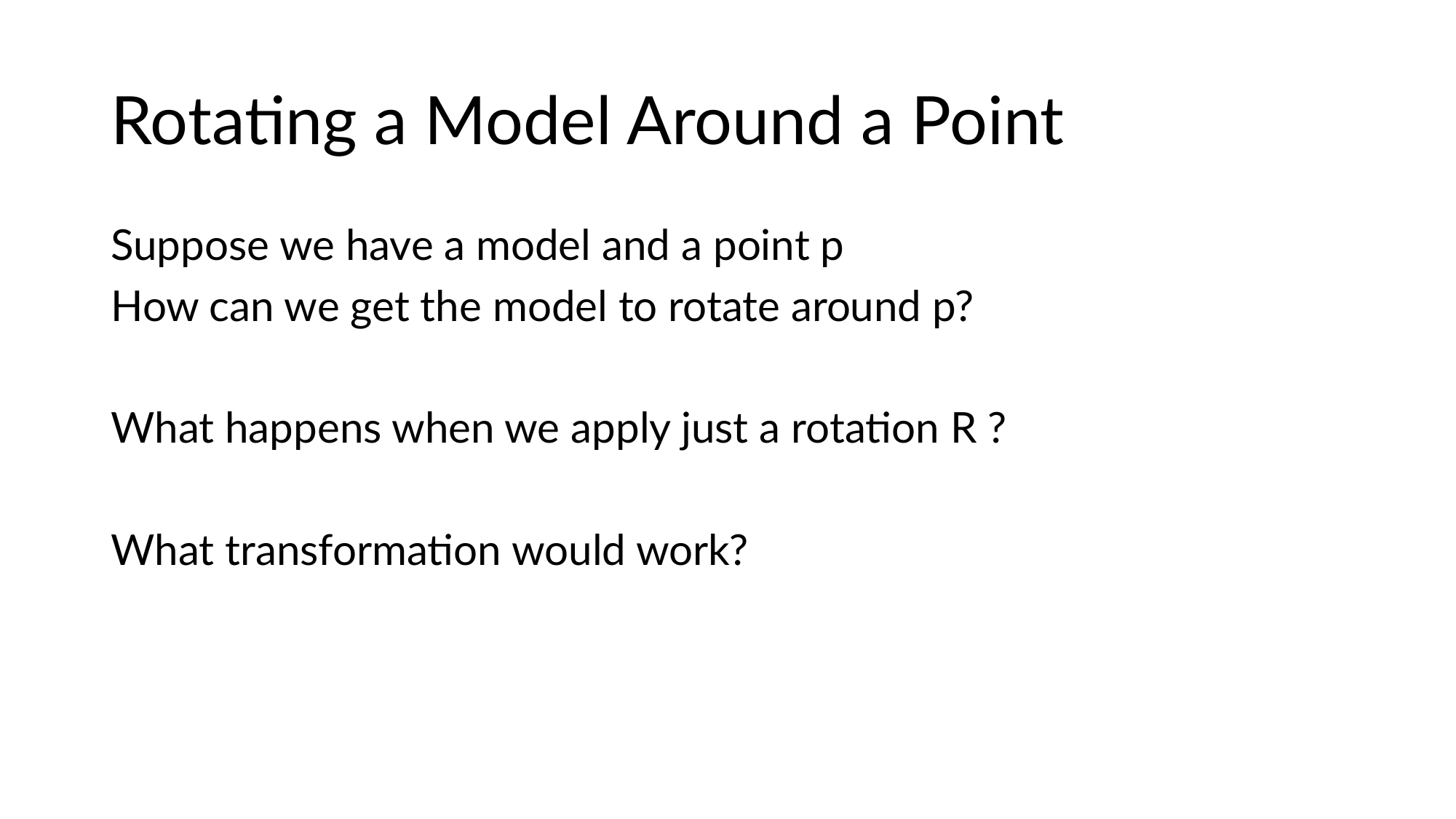

# Rotating a Model Around a Point
Suppose we have a model and a point p
How can we get the model to rotate around p?

What happens when we apply just a rotation R ?

What transformation would work?